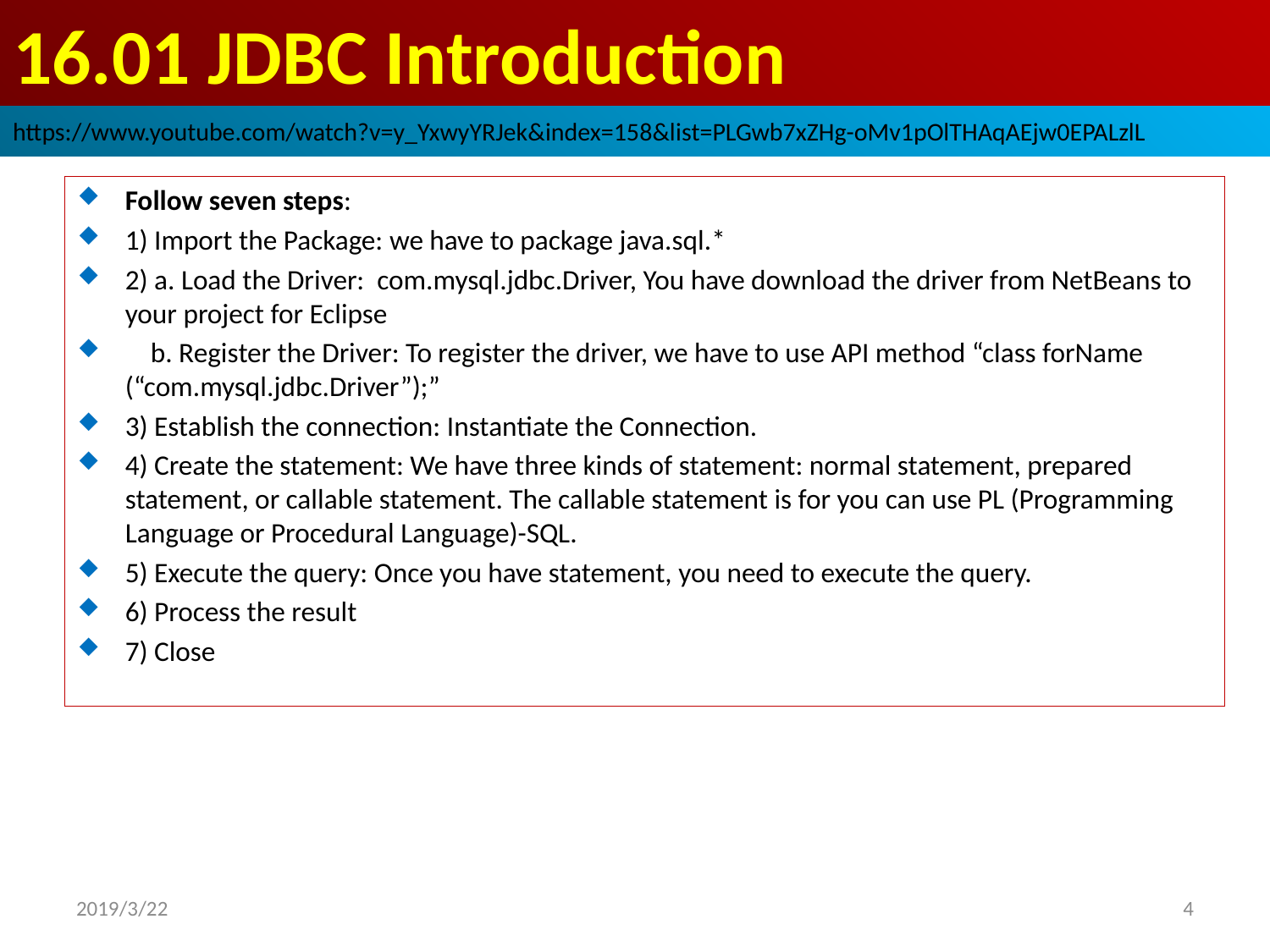

# 16.01 JDBC Introduction
https://www.youtube.com/watch?v=y_YxwyYRJek&index=158&list=PLGwb7xZHg-oMv1pOlTHAqAEjw0EPALzlL
Follow seven steps:
1) Import the Package: we have to package java.sql.*
2) a. Load the Driver:  com.mysql.jdbc.Driver, You have download the driver from NetBeans to your project for Eclipse
    b. Register the Driver: To register the driver, we have to use API method “class forName (“com.mysql.jdbc.Driver”);”
3) Establish the connection: Instantiate the Connection.
4) Create the statement: We have three kinds of statement: normal statement, prepared statement, or callable statement. The callable statement is for you can use PL (Programming Language or Procedural Language)-SQL.
5) Execute the query: Once you have statement, you need to execute the query.
6) Process the result
7) Close
2019/3/22
4